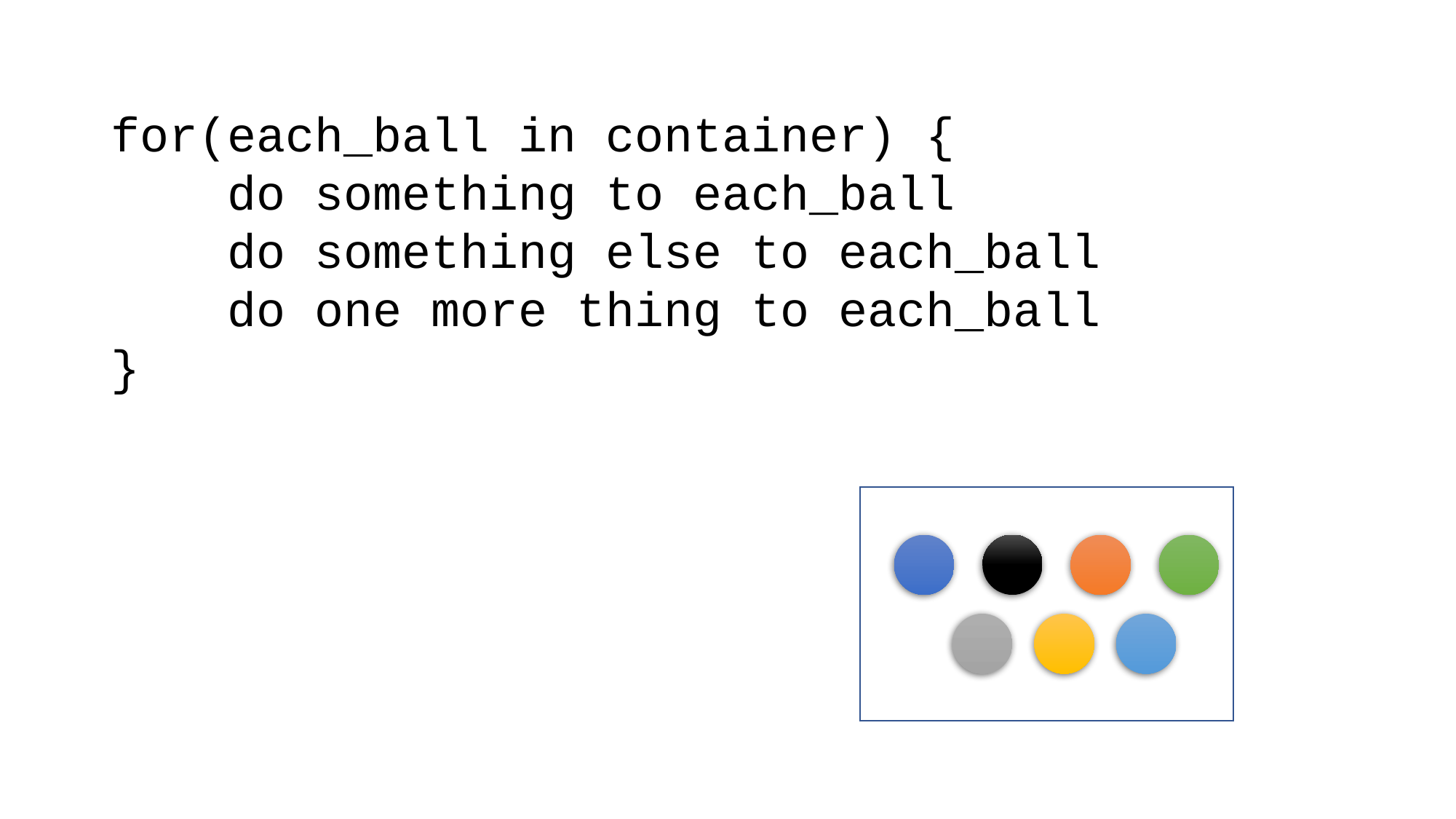

for(each_ball in container) {
    do something to each_ball
    do something else to each_ball
    do one more thing to each_ball
}